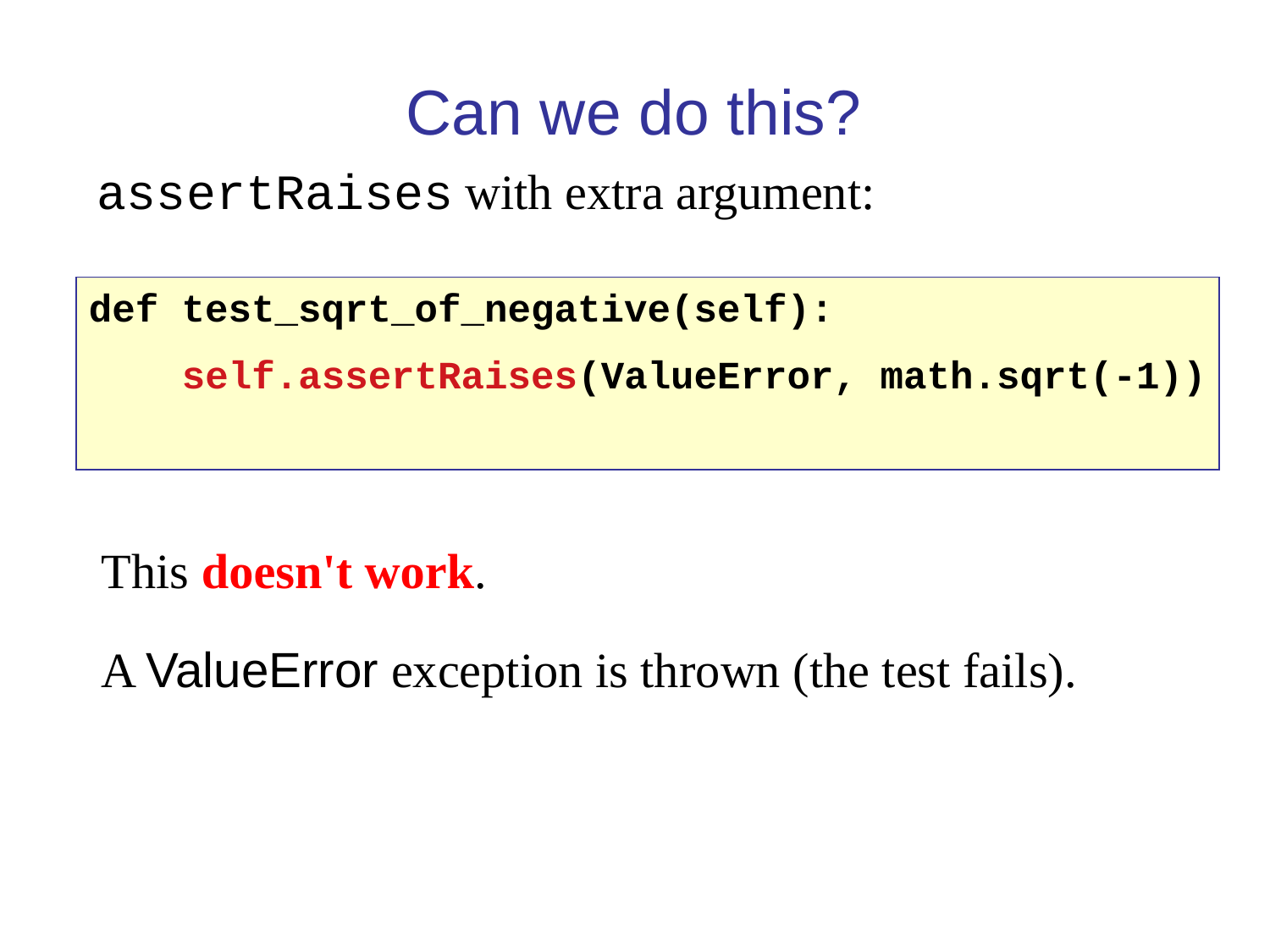

Can we do this?
assertRaises with extra argument:
def test_sqrt_of_negative(self):
    self.assertRaises(ValueError, math.sqrt(-1))

This doesn't work.
A ValueError exception is thrown (the test fails).